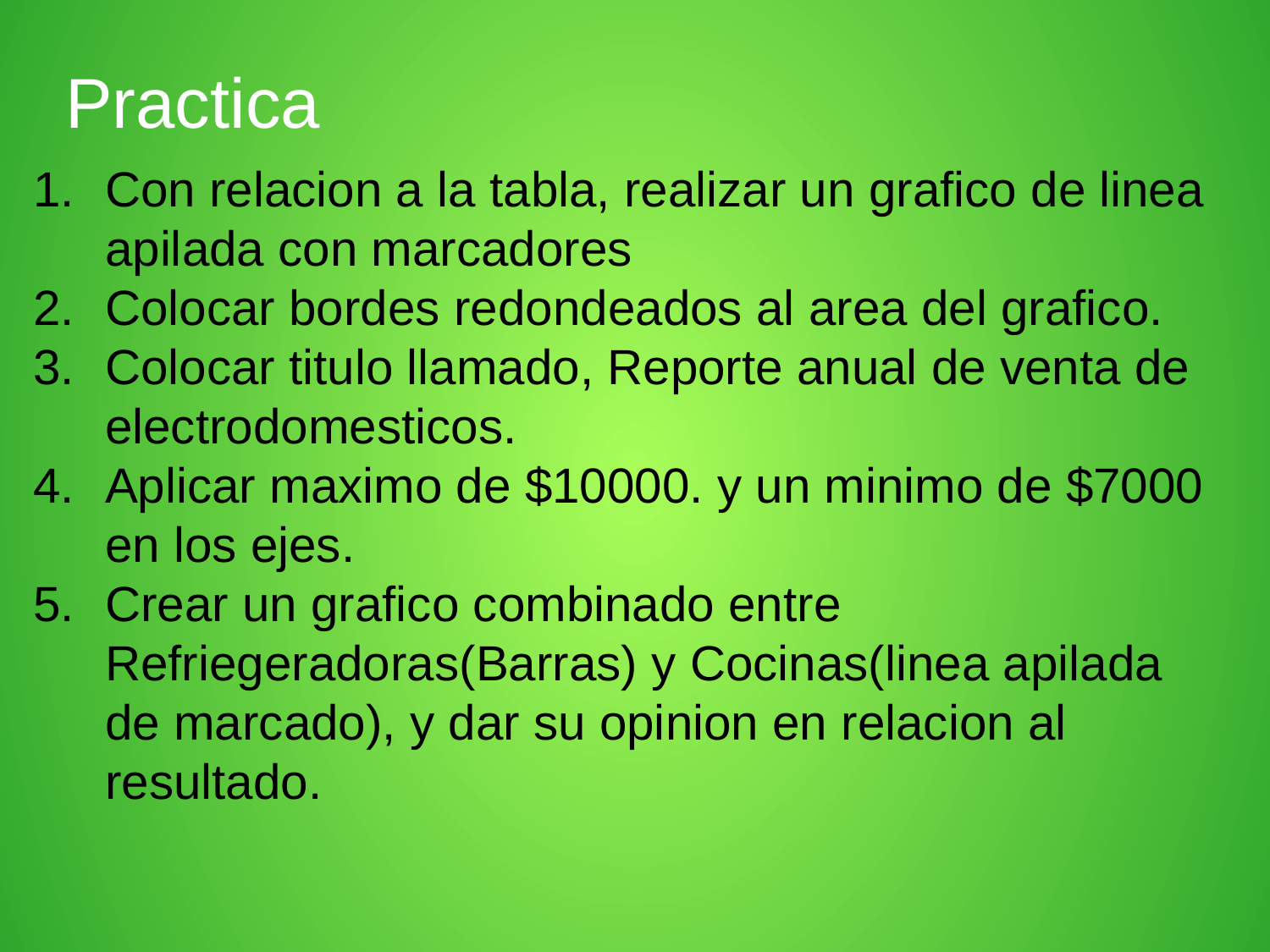

Practica
Con relacion a la tabla, realizar un grafico de linea apilada con marcadores
Colocar bordes redondeados al area del grafico.
Colocar titulo llamado, Reporte anual de venta de electrodomesticos.
Aplicar maximo de $10000. y un minimo de $7000 en los ejes.
Crear un grafico combinado entre Refriegeradoras(Barras) y Cocinas(linea apilada de marcado), y dar su opinion en relacion al resultado.